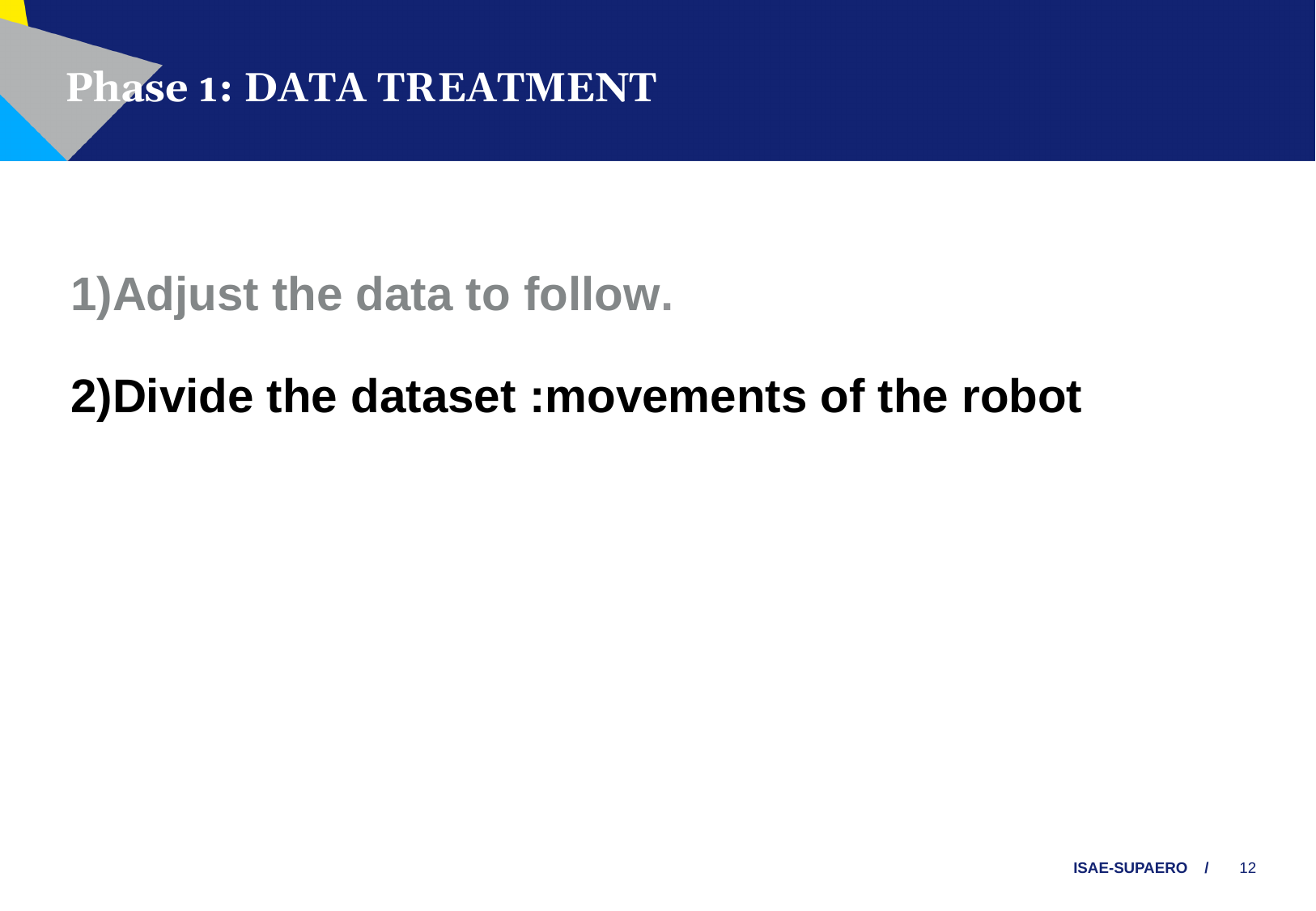

Phase 1: DATA TREATMENT
1)Adjust the data to follow.

2)Divide the dataset :movements of the robot